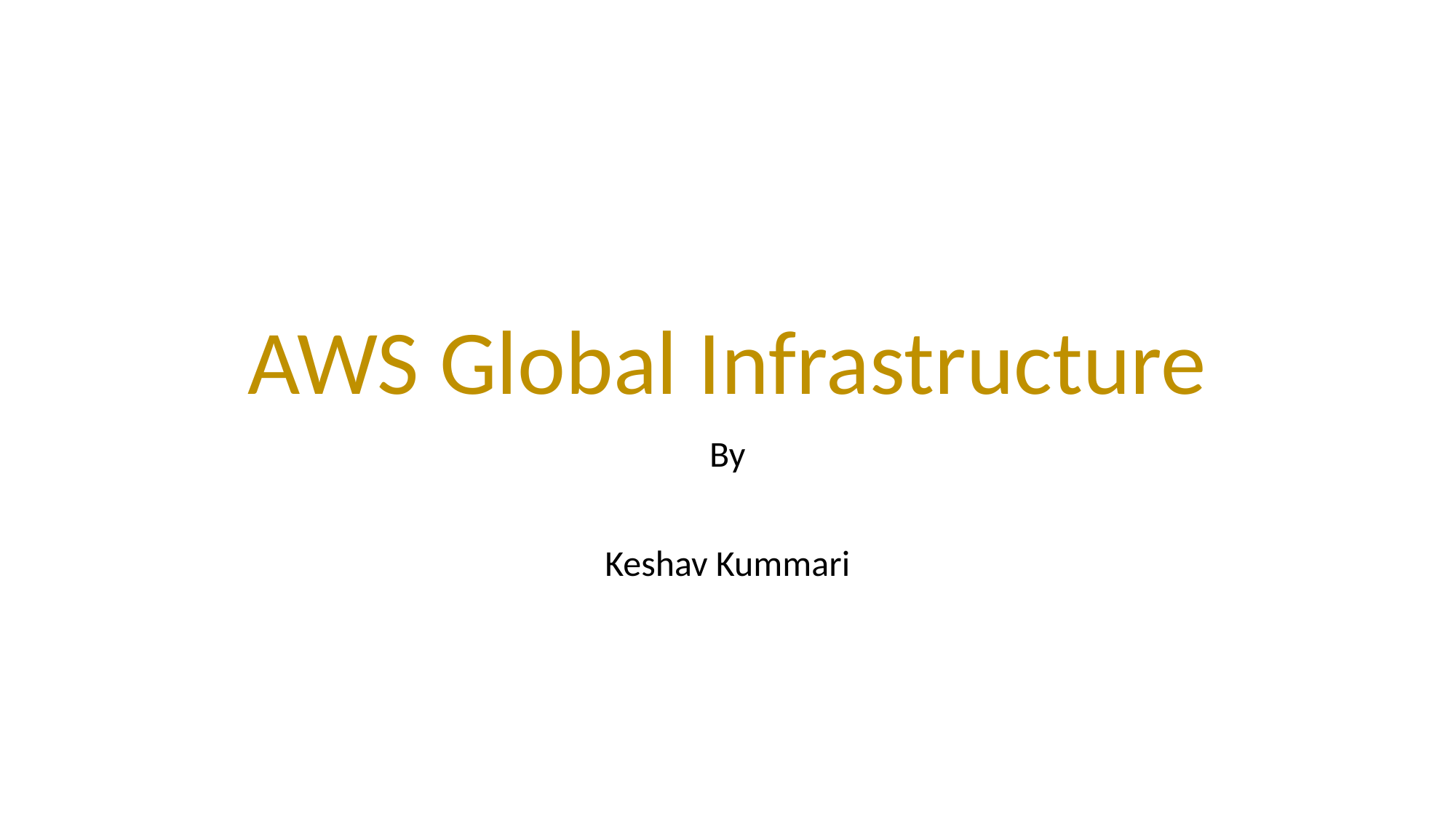

# AWS Global Infrastructure
By

Keshav Kummari